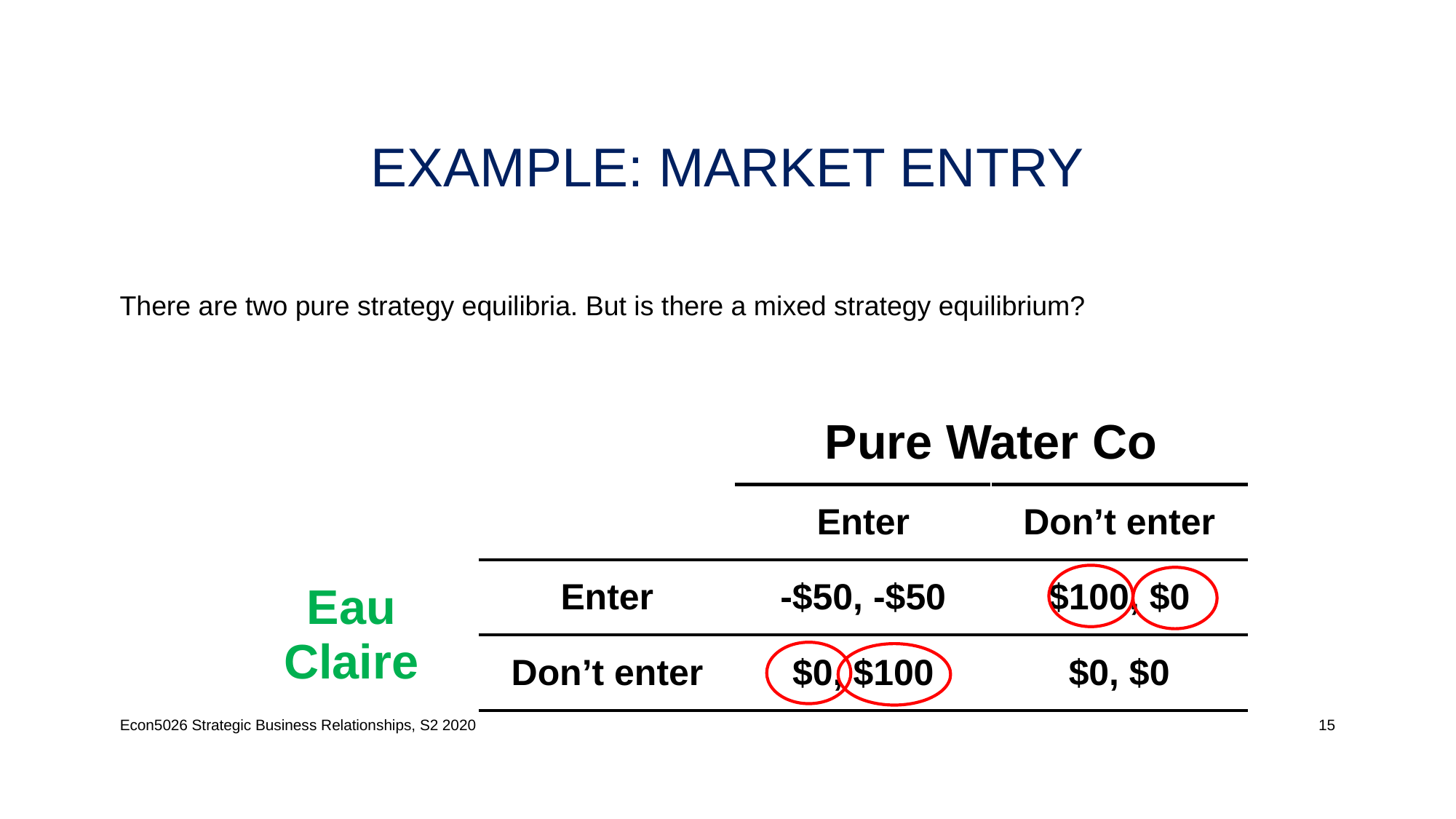

# Example: Market Entry
There are two pure strategy equilibria. But is there a mixed strategy equilibrium?
|  |  | Pure Water Co |  |
| --- | --- | --- | --- |
|  |  | Enter | Don’t enter |
| Eau Claire | Enter | -$50, -$50 | $100, $0 |
|  | Don’t enter | $0, $100 | $0, $0 |

Econ5026 Strategic Business Relationships, S2 2020
15